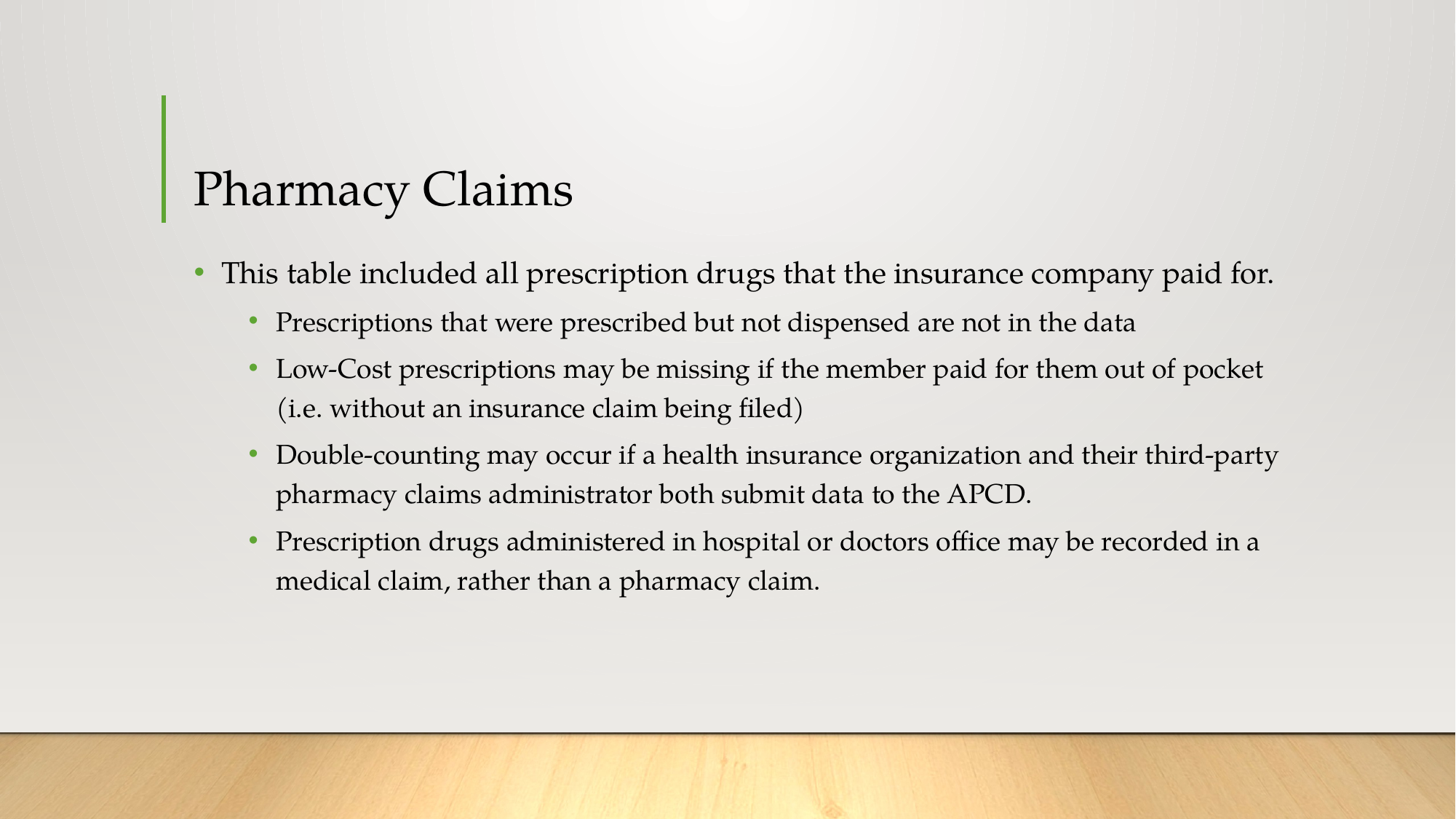

# Pharmacy Claims
This table included all prescription drugs that the insurance company paid for.
Prescriptions that were prescribed but not dispensed are not in the data
Low-Cost prescriptions may be missing if the member paid for them out of pocket (i.e. without an insurance claim being filed)
Double-counting may occur if a health insurance organization and their third-party pharmacy claims administrator both submit data to the APCD.
Prescription drugs administered in hospital or doctors office may be recorded in a medical claim, rather than a pharmacy claim.